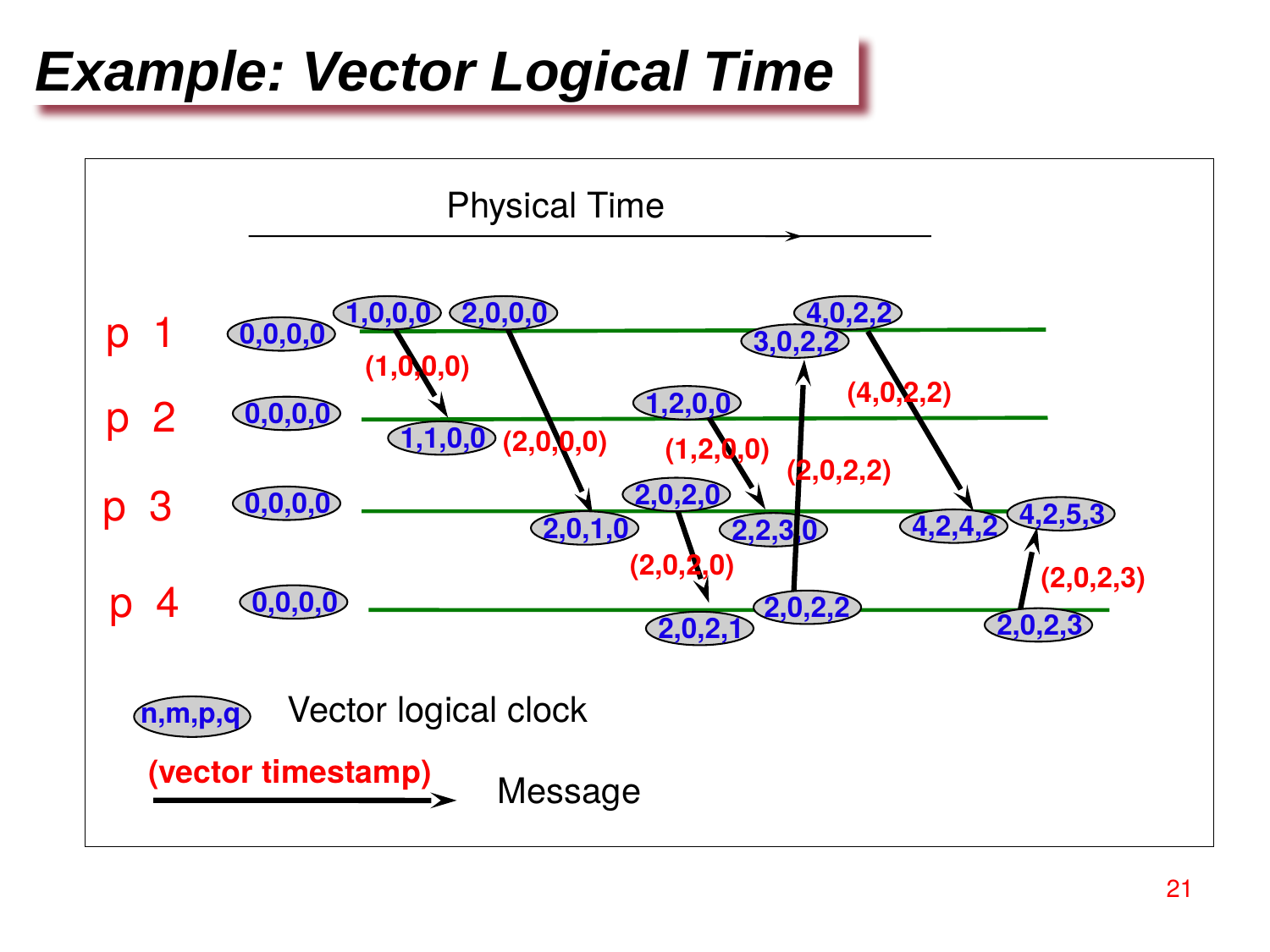

Example: Vector Logical Time

Physical Time

1,0,0,0

(1,0,0,0)
1,1,0,0

2,0,0,0

(2,0,0,0)
2,0,1,0

4,0,2,2

(4,0,2,2)
4,2,4,2

p  1
0,0,0,0

3,0,2,2

(2,0,2,2)
2,0,2,2

1,2,0,0

(1,2,0,0)
2,2,3,0

p  2
0,0,0,0

2,0,2,0

(2,0,2,0)
2,0,2,1

p  3
0,0,0,0

4,2,5,3

(2,0,2,3)
2,0,2,3

p  4
0,0,0,0

Vector logical clock
n,m,p,q

(vector timestamp)
Message

21